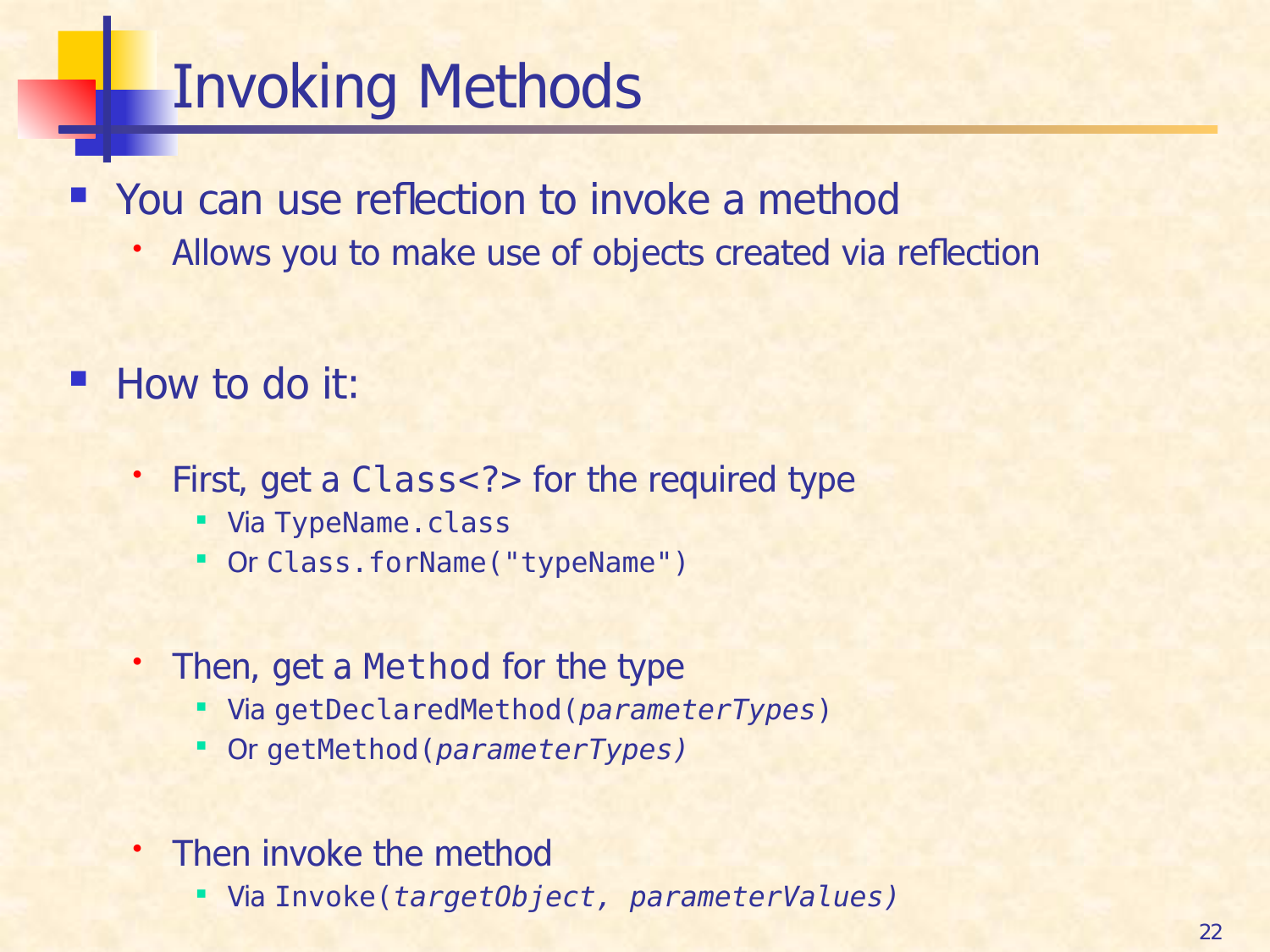

# Invoking Methods
You can use reflection to invoke a method
Allows you to make use of objects created via reflection

How to do it:

First, get a Class<?> for the required type
Via TypeName.class
Or Class.forName("typeName")

Then, get a Method for the type
Via getDeclaredMethod(parameterTypes)
Or getMethod(parameterTypes)

Then invoke the method
Via Invoke(targetObject, parameterValues)
22